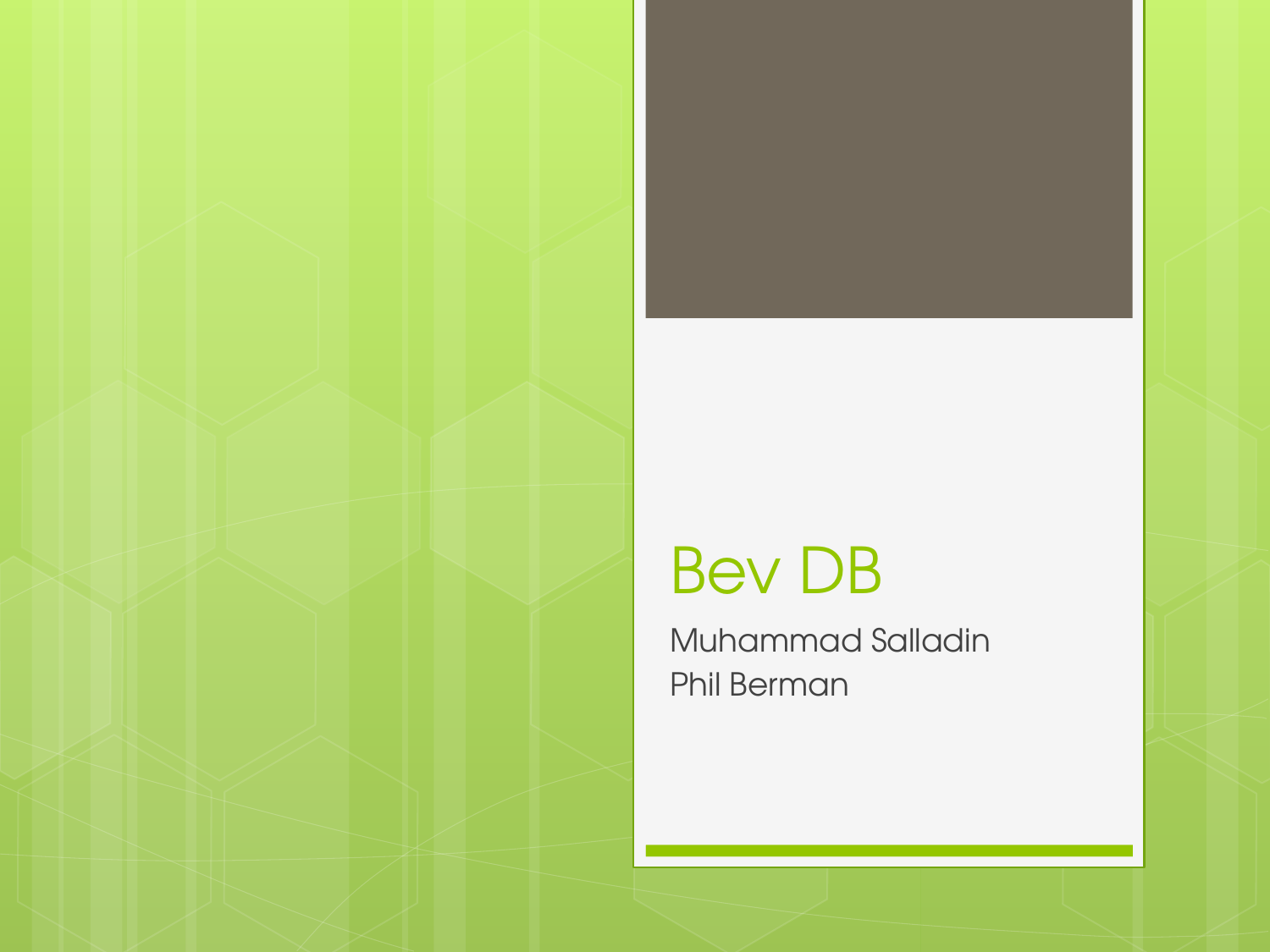

# Bev DB
Muhammad Salladin
Phil Berman